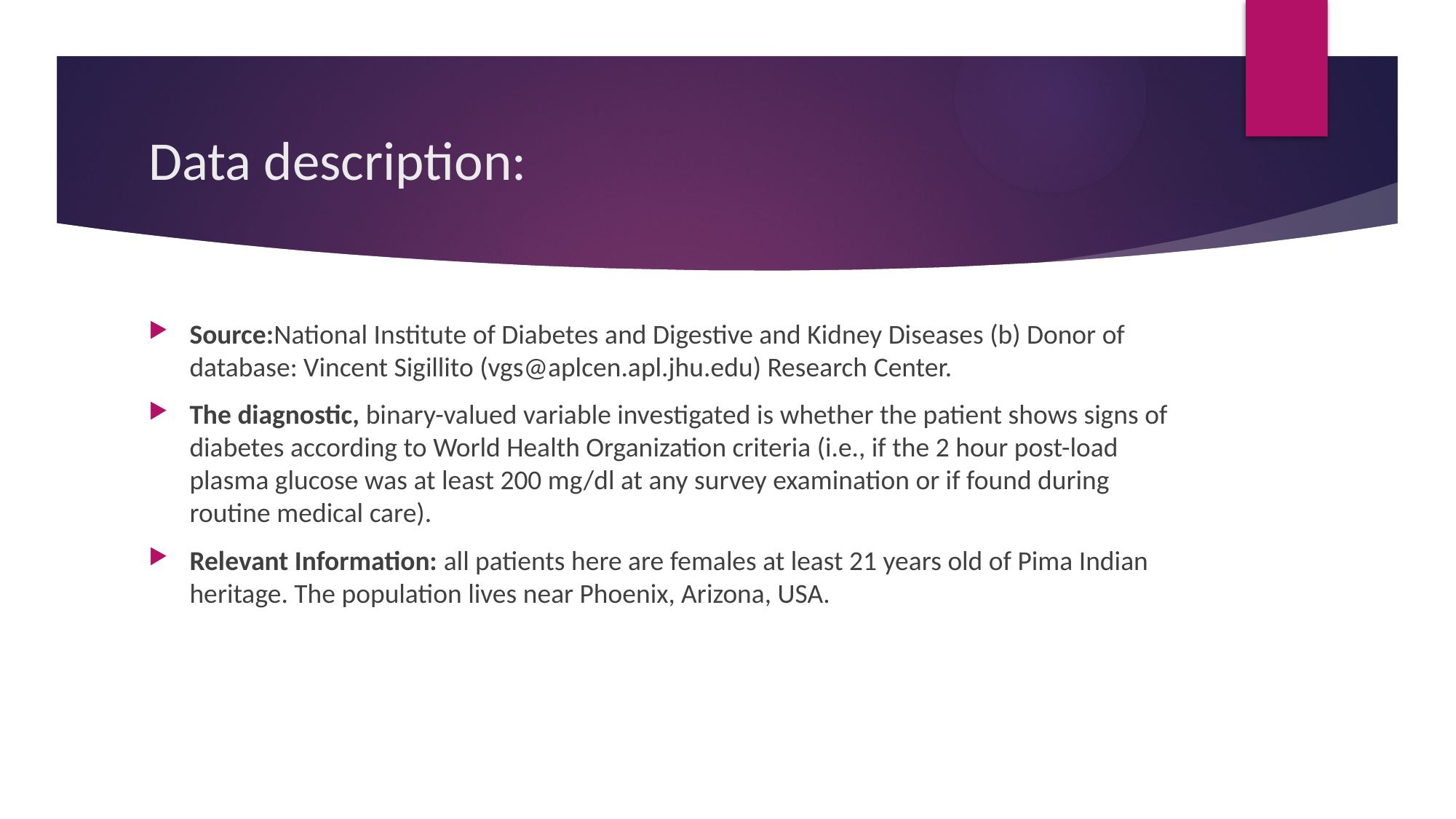

# Data description:
Source:National Institute of Diabetes and Digestive and Kidney Diseases (b) Donor of database: Vincent Sigillito (vgs@aplcen.apl.jhu.edu) Research Center.
The diagnostic, binary-valued variable investigated is whether the patient shows signs of diabetes according to World Health Organization criteria (i.e., if the 2 hour post-load plasma glucose was at least 200 mg/dl at any survey examination or if found during routine medical care).
Relevant Information: all patients here are females at least 21 years old of Pima Indian heritage. The population lives near Phoenix, Arizona, USA.